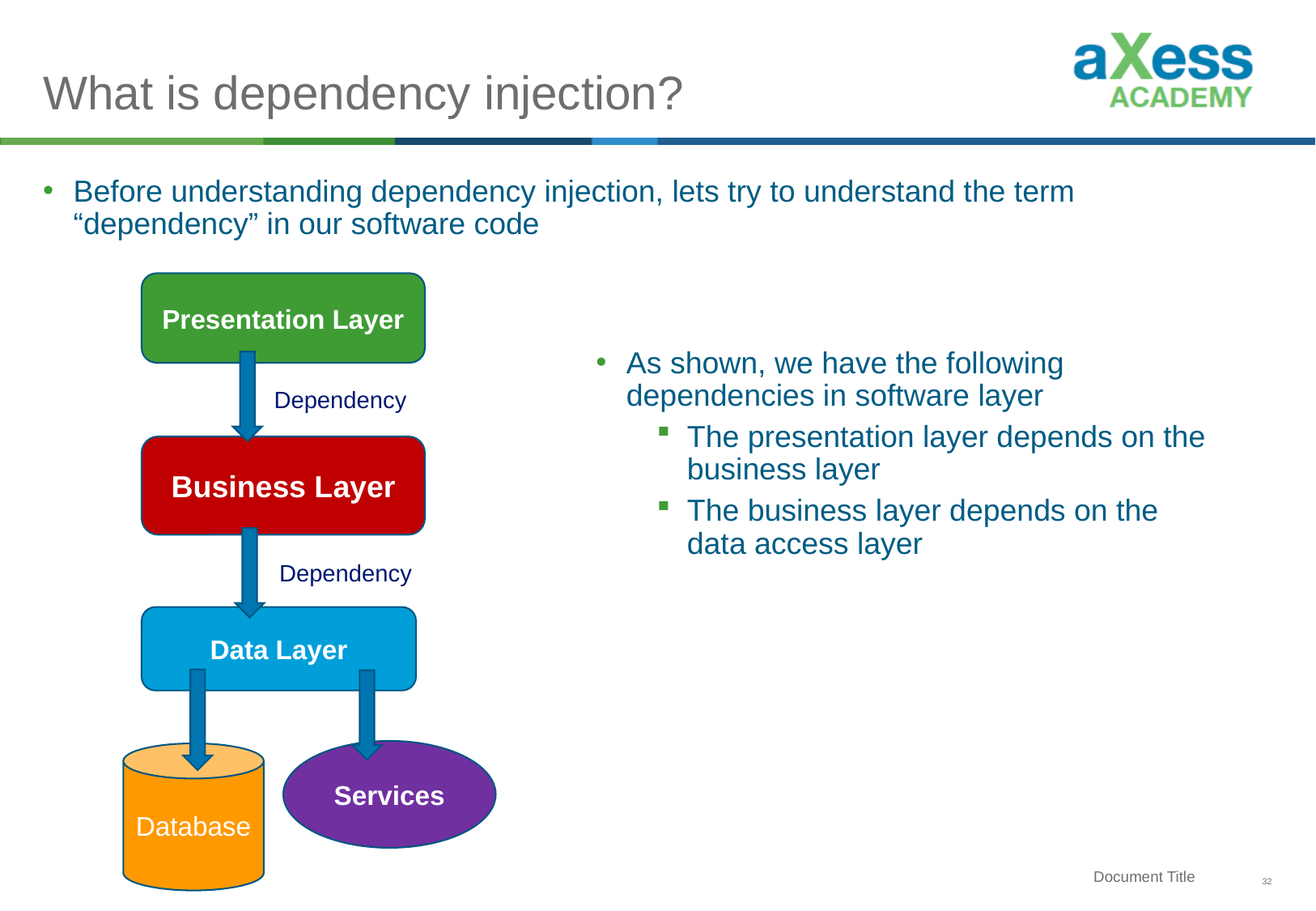

# What is dependency injection?
Before understanding dependency injection, lets try to understand the term “dependency” in our software code
Presentation Layer

As shown, we have the following dependencies in software layer
The presentation layer depends on the business layer
The business layer depends on the data access layer

Dependency
Business Layer

Dependency
Data Layer

Services
Database